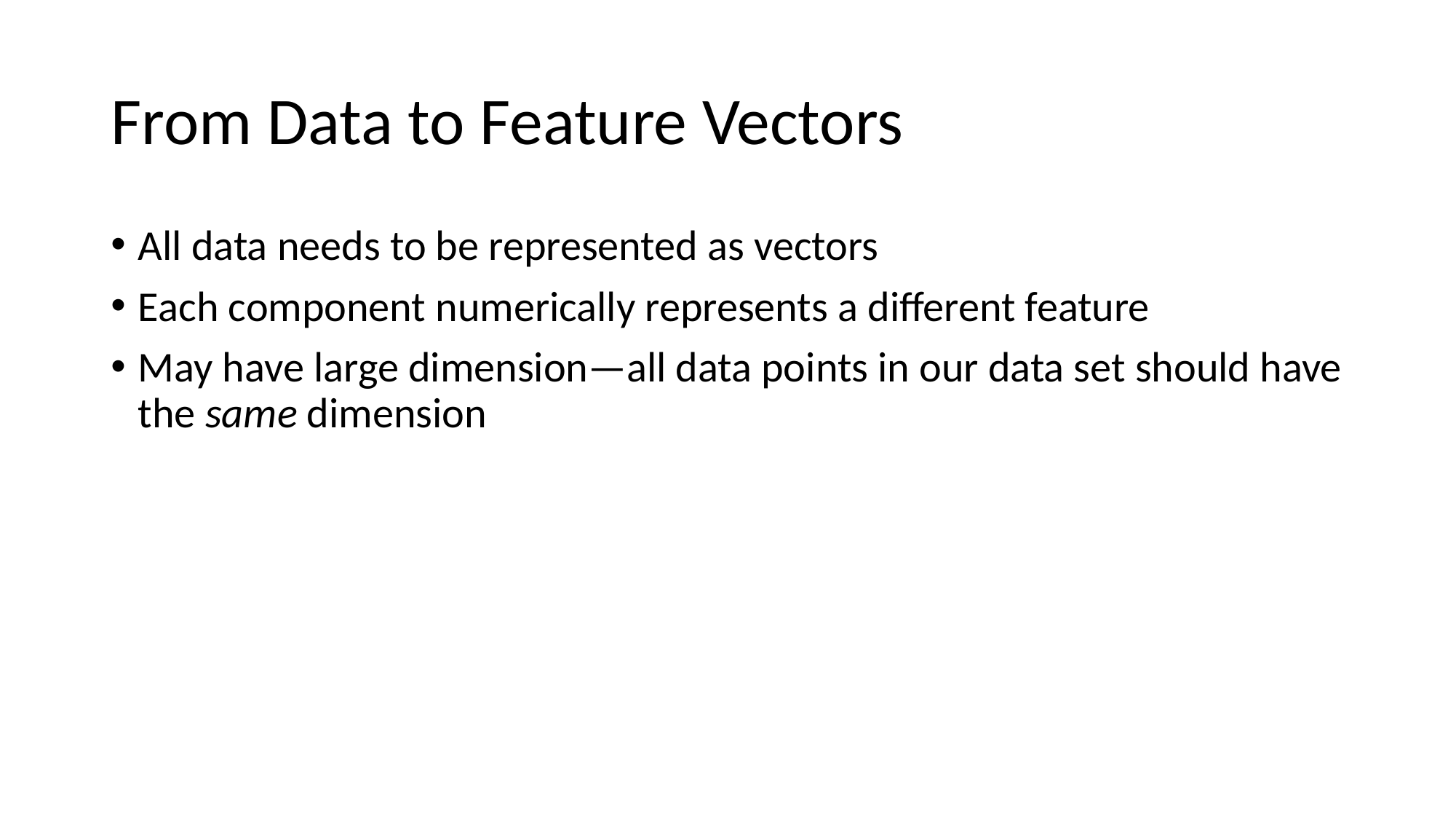

# From Data to Feature Vectors
All data needs to be represented as vectors
Each component numerically represents a different feature
May have large dimension—all data points in our data set should have the same dimension